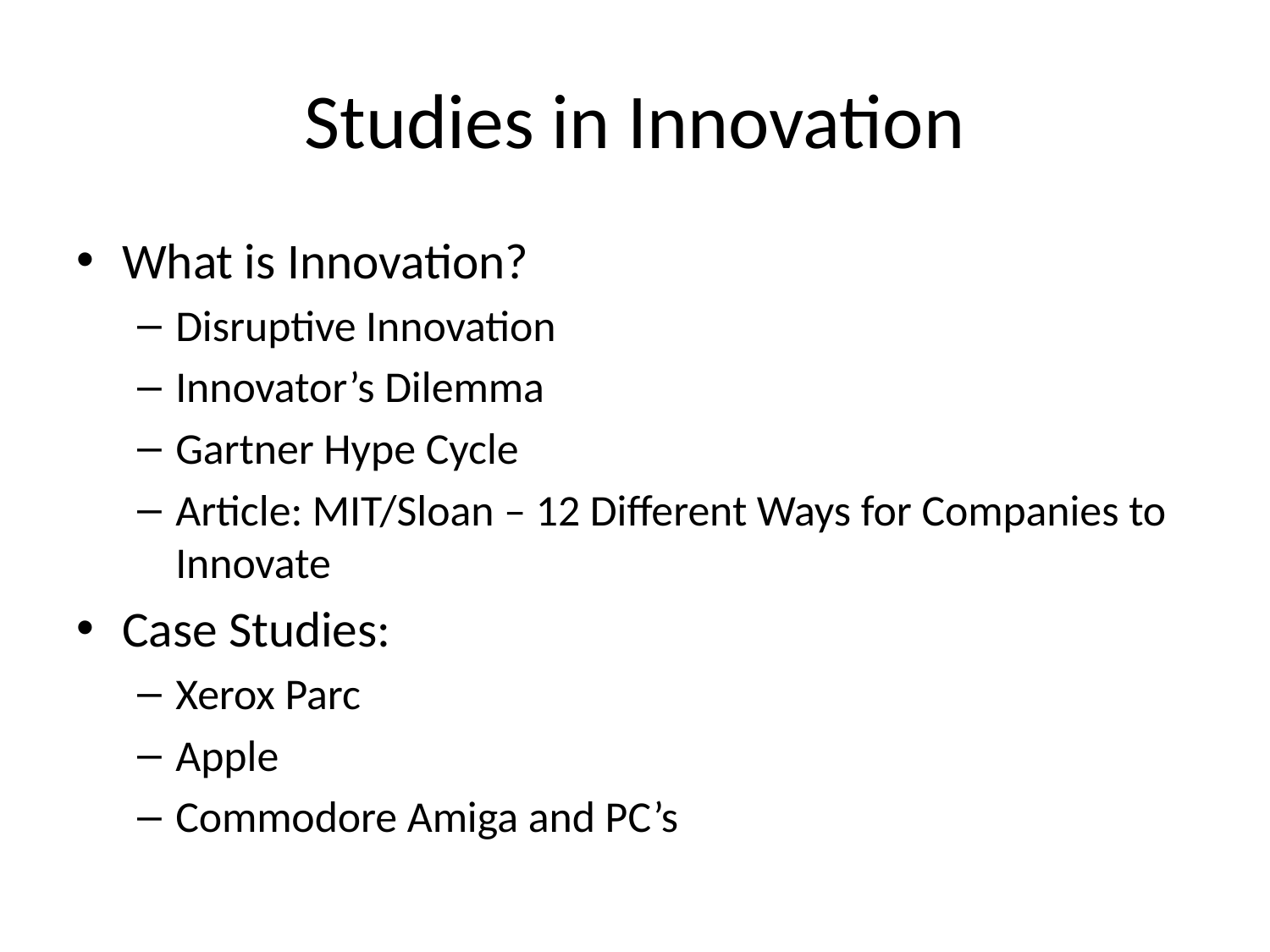

# Studies in Innovation
What is Innovation?
Disruptive Innovation
Innovator’s Dilemma
Gartner Hype Cycle
Article: MIT/Sloan – 12 Different Ways for Companies to Innovate
Case Studies:
Xerox Parc
Apple
Commodore Amiga and PC’s